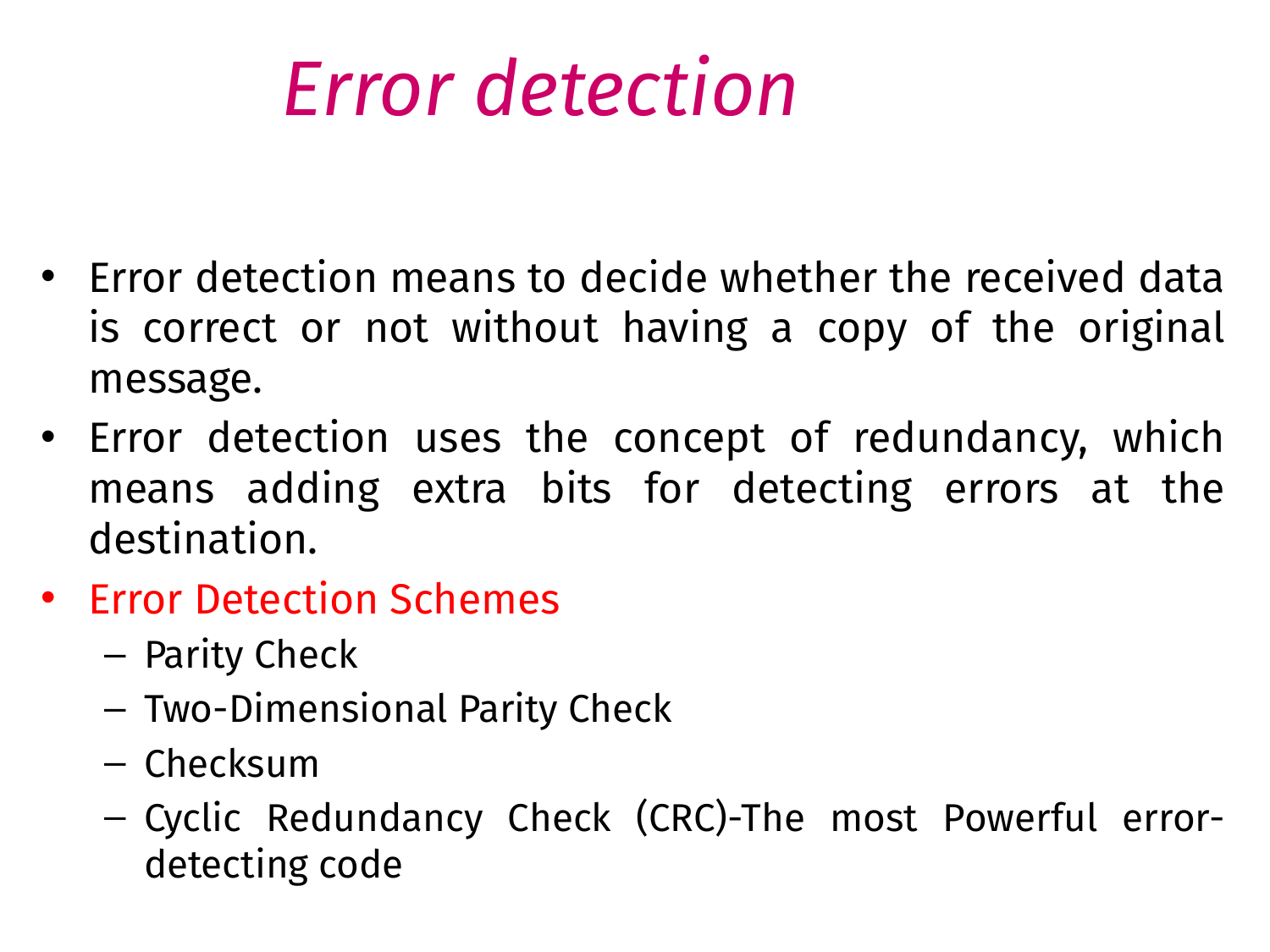

# Error detection
Error detection means to decide whether the received data is correct or not without having a copy of the original message.
Error detection uses the concept of redundancy, which means adding extra bits for detecting errors at the destination.
Error Detection Schemes
Parity Check
Two-Dimensional Parity Check
Checksum
Cyclic Redundancy Check (CRC)-The most Powerful error-detecting code